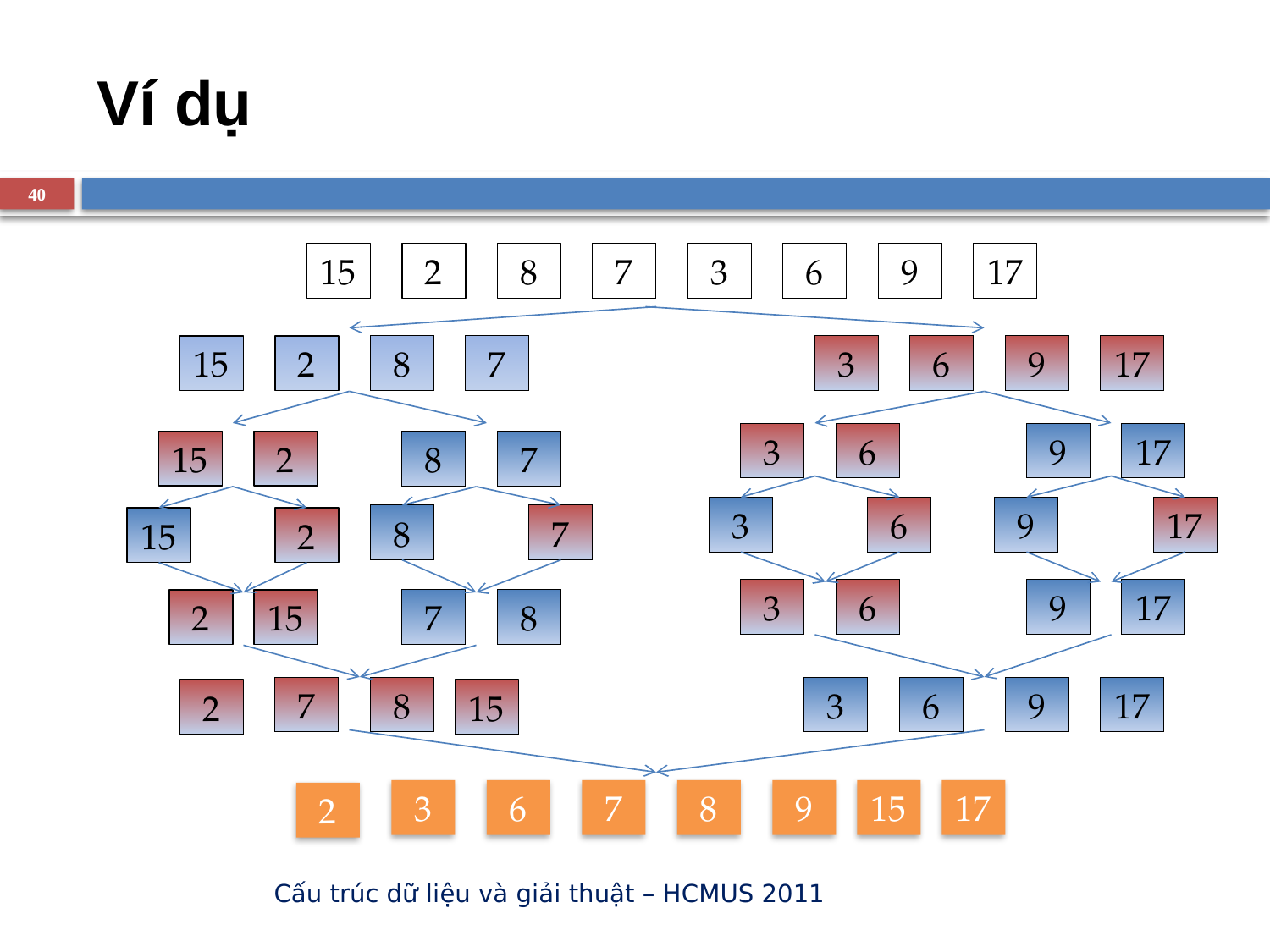

# Ví dụ
40
15
2
8
7
3
6
9
17
15
2
8
7
3
6
9
17
3
6
9
17
15
2
8
7
3
6
9
17
8
7
15
2
3
6
9
17
2
15
7
8
7
8
3
6
9
17
2
15
3
6
7
8
9
15
17
2
Cấu trúc dữ liệu và giải thuật – HCMUS 2011